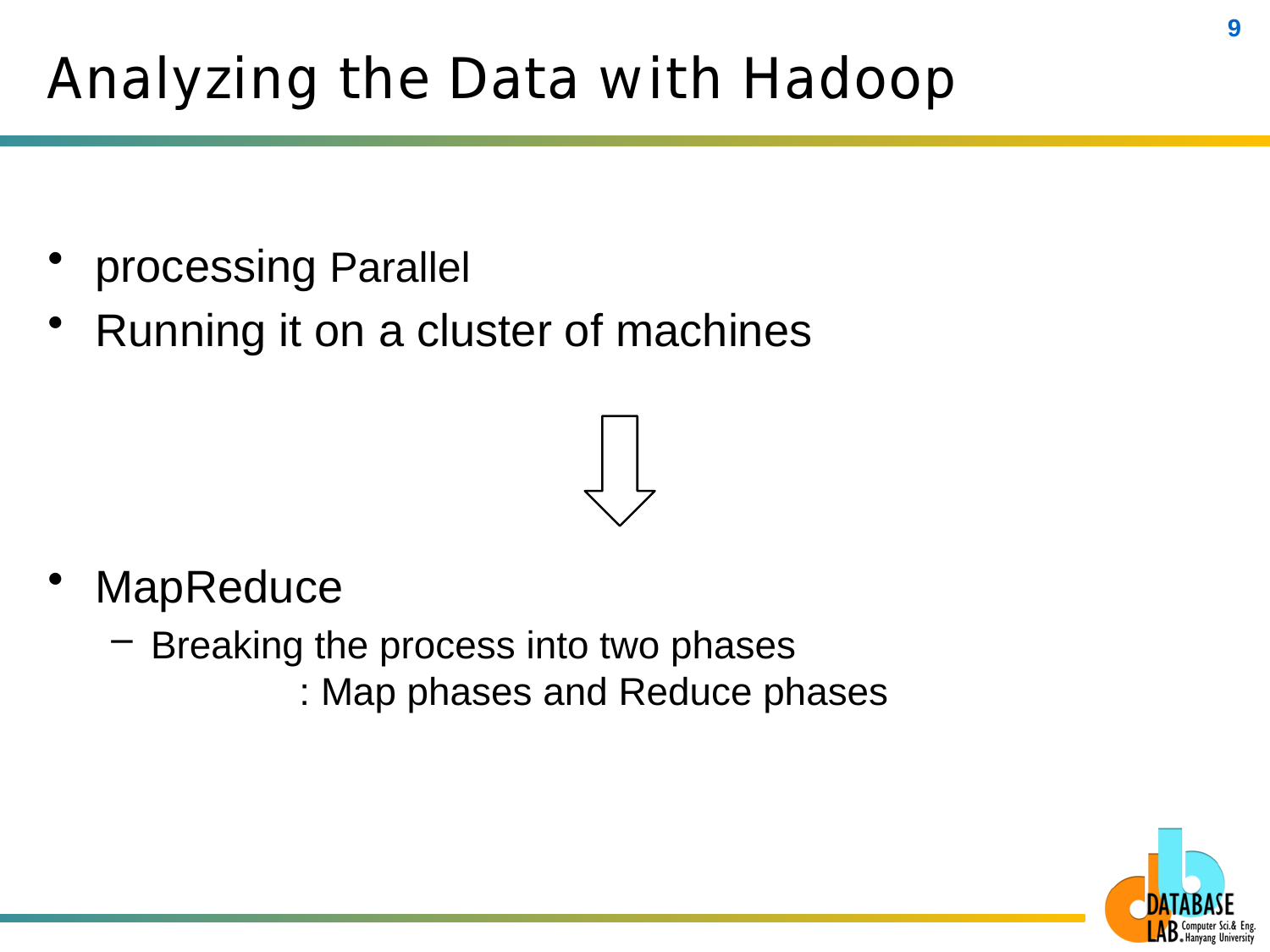

# Analyzing the Data with Hadoop

processing Parallel
Running it on a cluster of machines

MapReduce
Breaking the process into two phases 				  : Map phases and Reduce phases